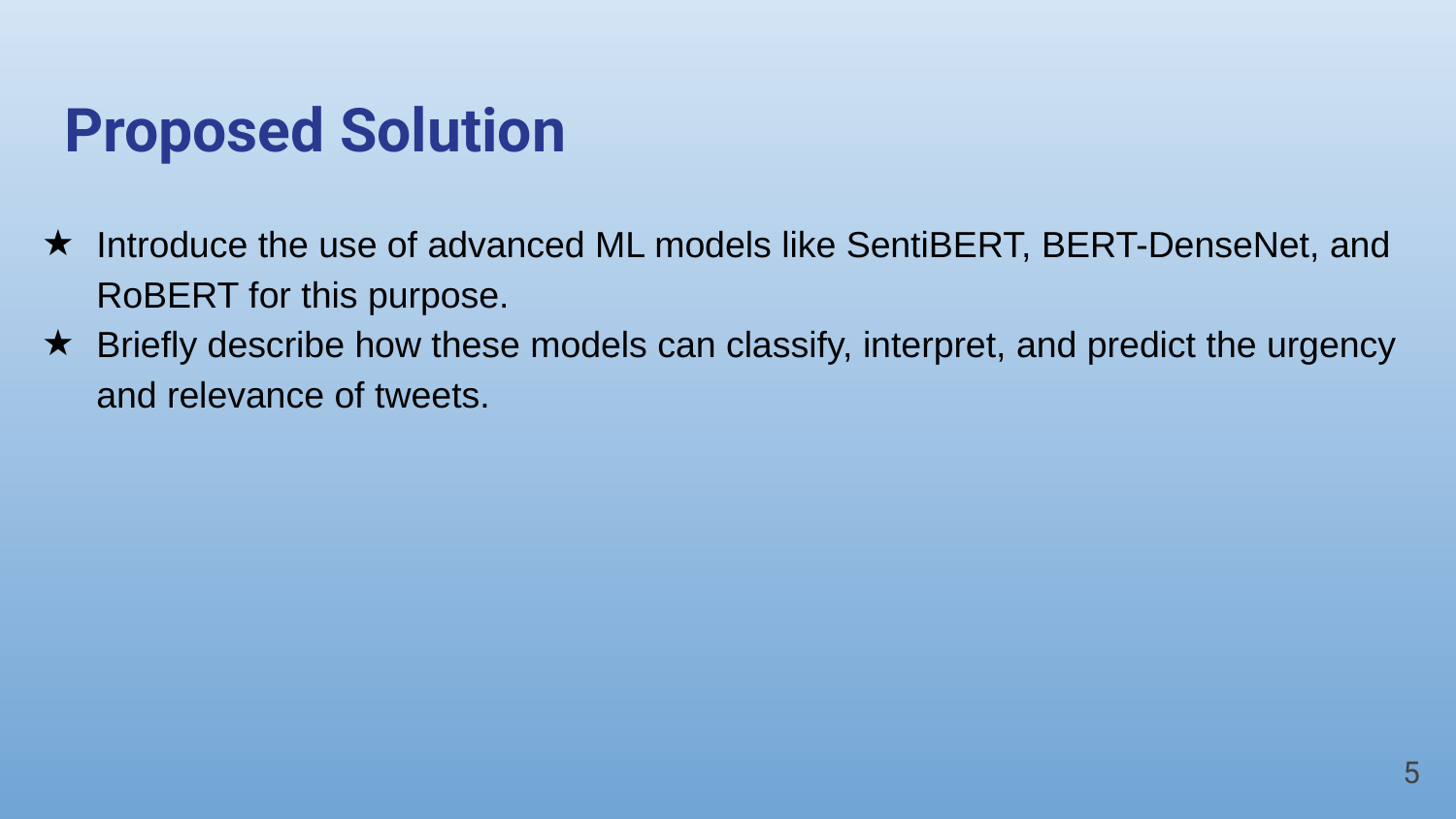

Proposed Solution

Introduce the use of advanced ML models like SentiBERT, BERT-DenseNet, and RoBERT for this purpose.
Briefly describe how these models can classify, interpret, and predict the urgency and relevance of tweets.
5